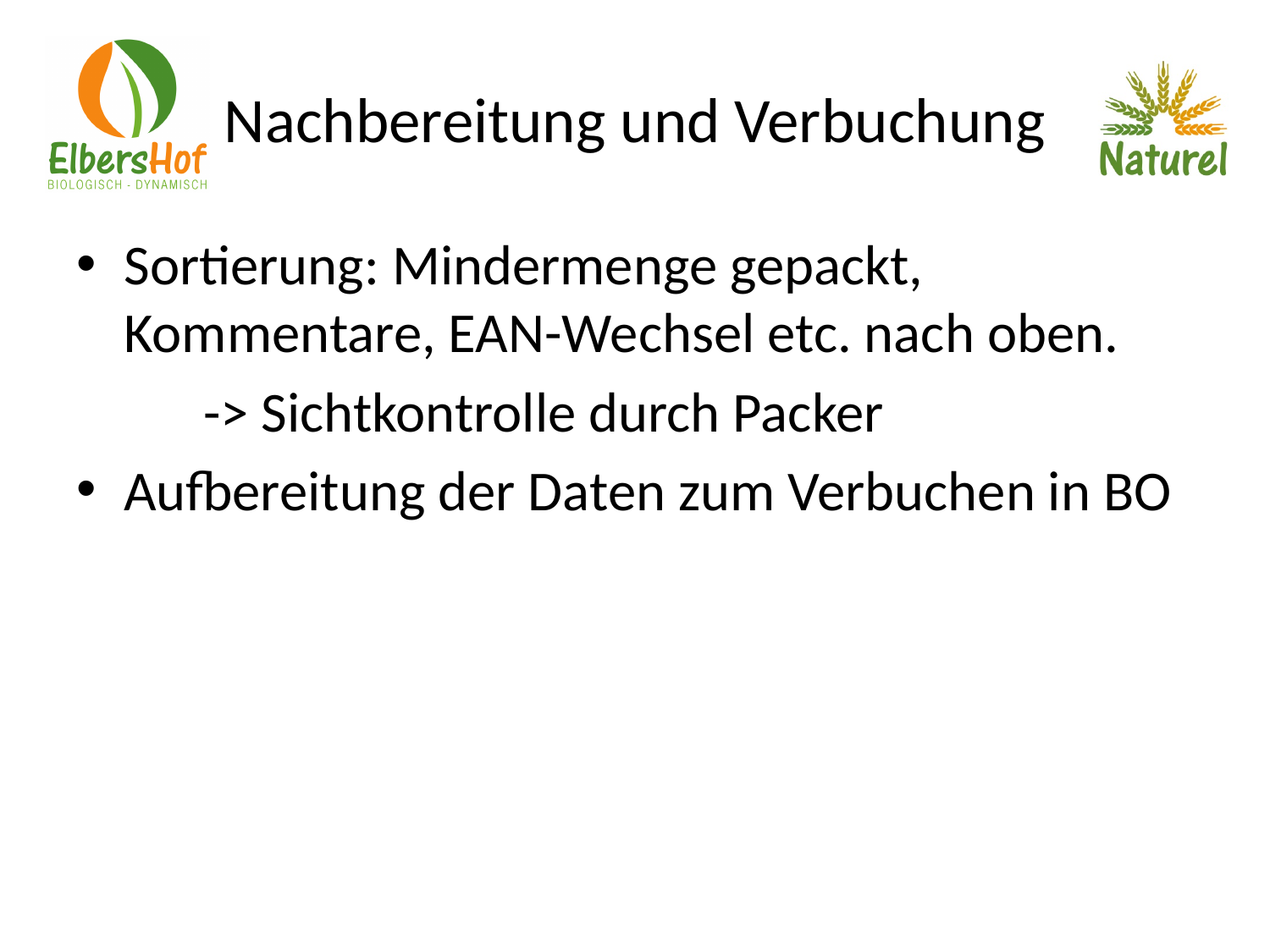

# Nachbereitung und Verbuchung
Sortierung: Mindermenge gepackt, Kommentare, EAN-Wechsel etc. nach oben.
	-> Sichtkontrolle durch Packer
Aufbereitung der Daten zum Verbuchen in BO